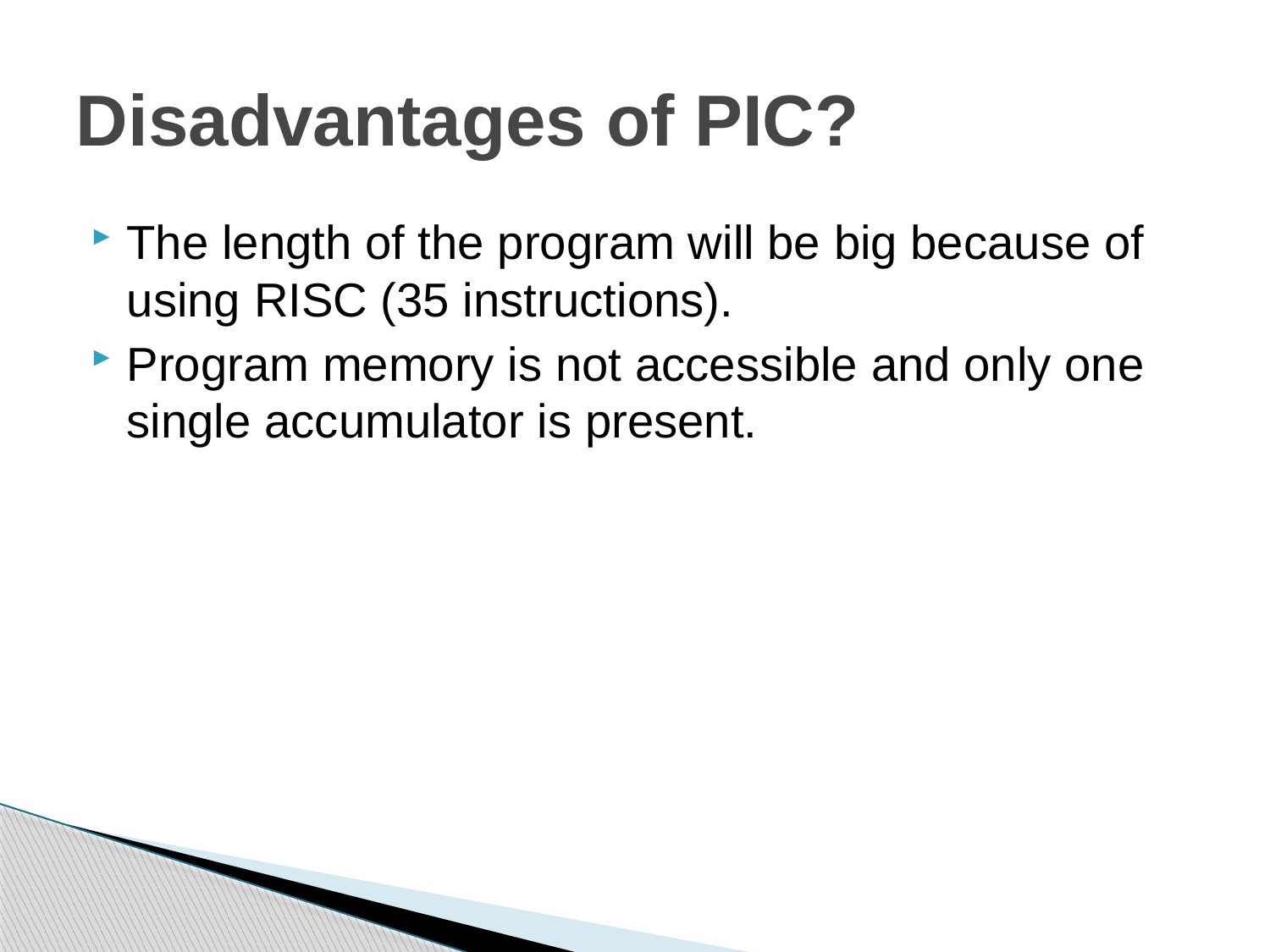

# Disadvantages of PIC?
The length of the program will be big because of using RISC (35 instructions).
Program memory is not accessible and only one single accumulator is present.